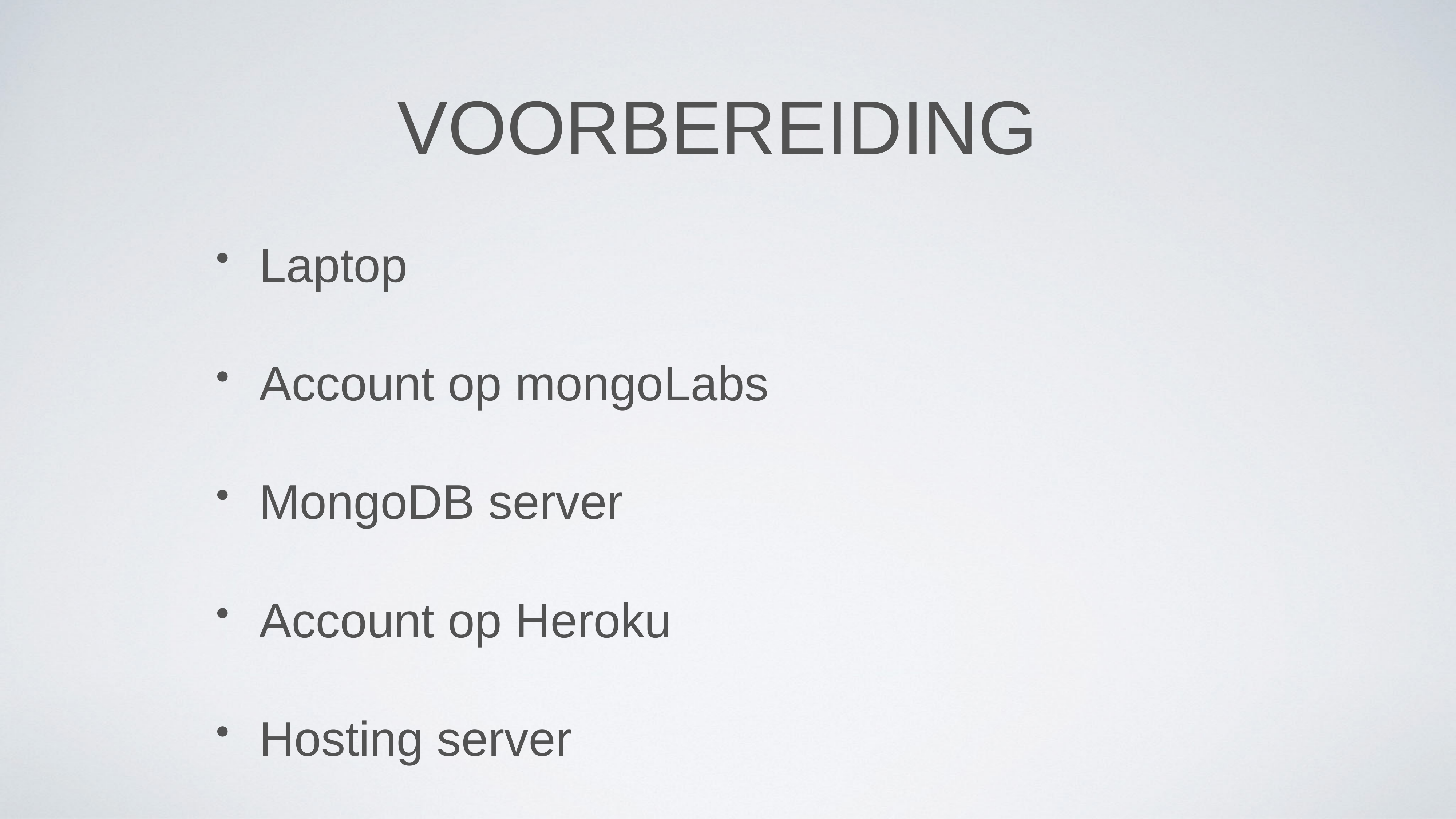

# Voorbereiding
Laptop
Account op mongoLabs
MongoDB server
Account op Heroku
Hosting server